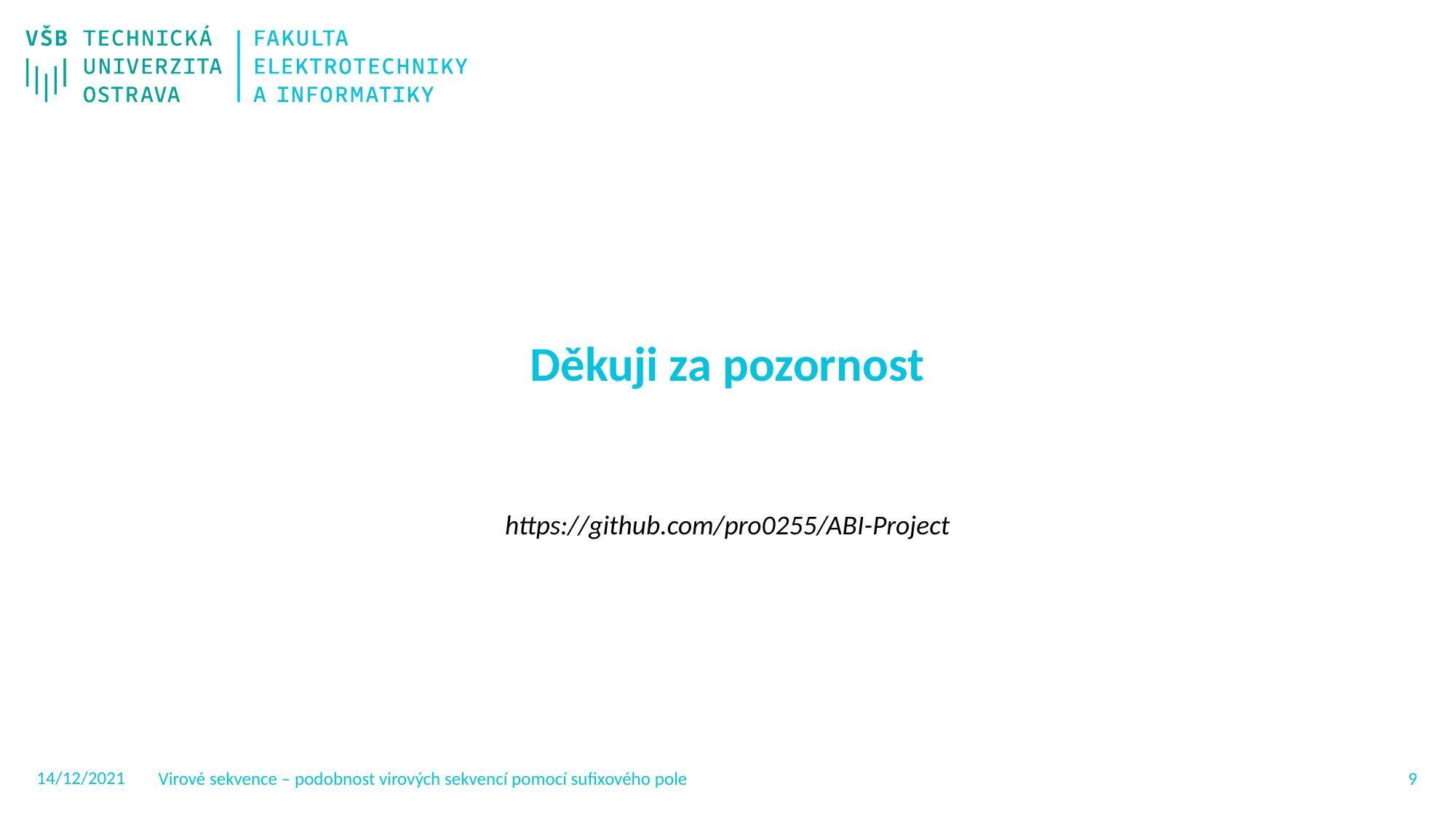

Děkuji za pozornost

https://github.com/pro0255/ABI-Project
14/12/2021
Virové sekvence – podobnost virových sekvencí pomocí sufixového pole
9